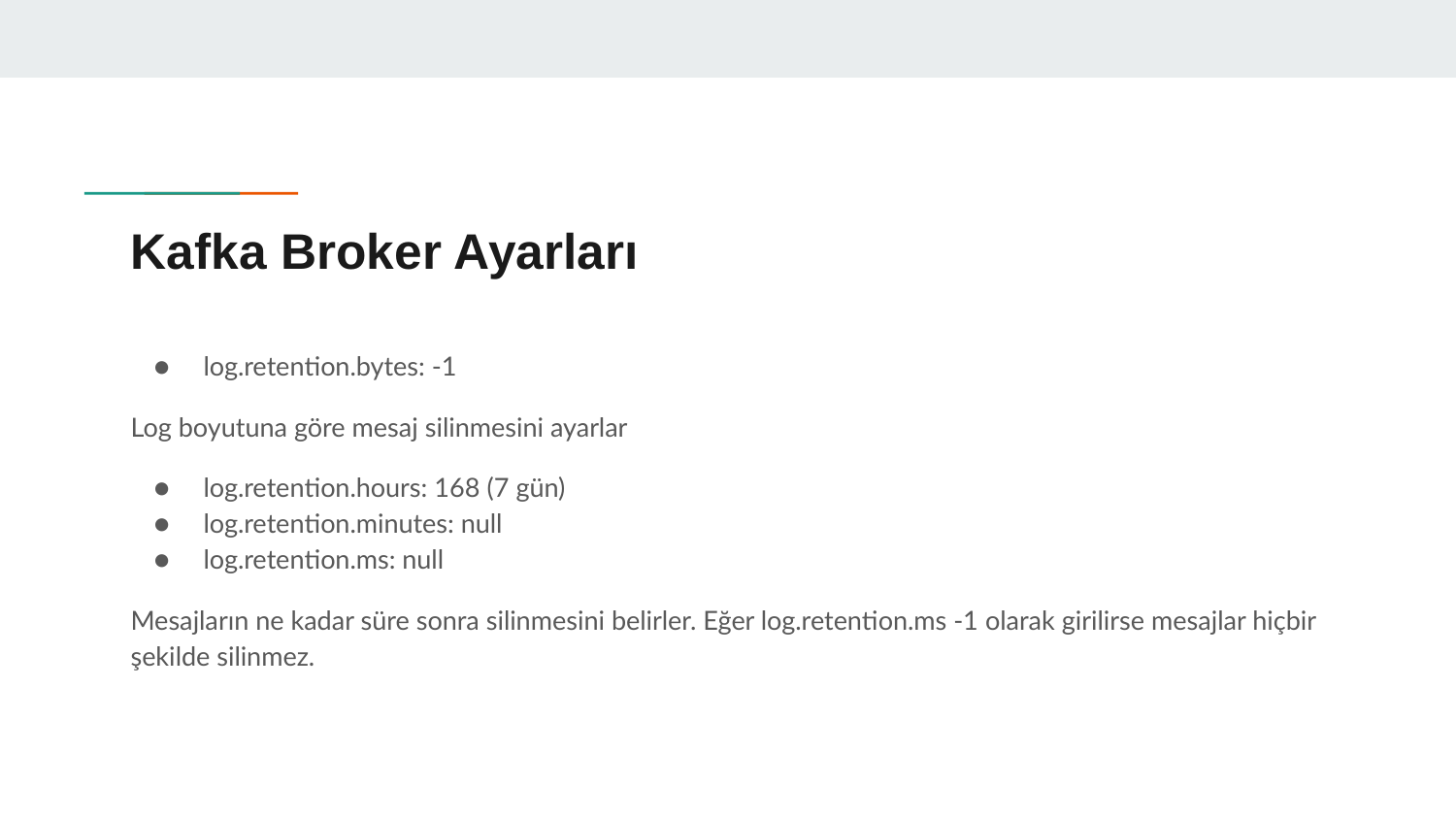

# Kafka Broker Ayarları
log.retention.bytes: -1
Log boyutuna göre mesaj silinmesini ayarlar
log.retention.hours: 168 (7 gün)
log.retention.minutes: null
log.retention.ms: null
Mesajların ne kadar süre sonra silinmesini belirler. Eğer log.retention.ms -1 olarak girilirse mesajlar hiçbir şekilde silinmez.